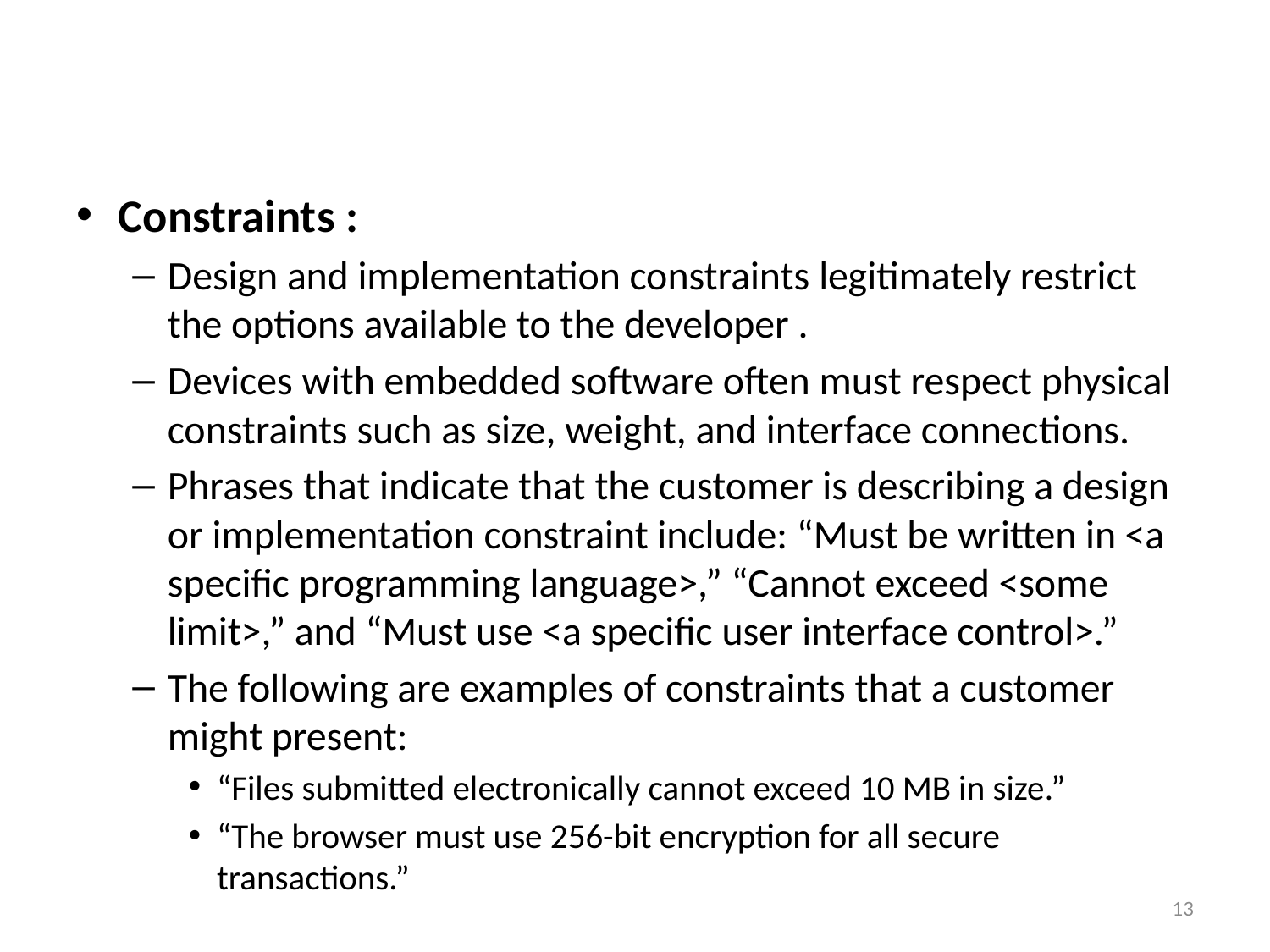

#
Constraints :
Design and implementation constraints legitimately restrict the options available to the developer .
Devices with embedded software often must respect physical constraints such as size, weight, and interface connections.
Phrases that indicate that the customer is describing a design or implementation constraint include: “Must be written in <a specific programming language>,” “Cannot exceed <some limit>,” and “Must use <a specific user interface control>.”
The following are examples of constraints that a customer might present:
“Files submitted electronically cannot exceed 10 MB in size.”
“The browser must use 256-bit encryption for all secure transactions.”

13